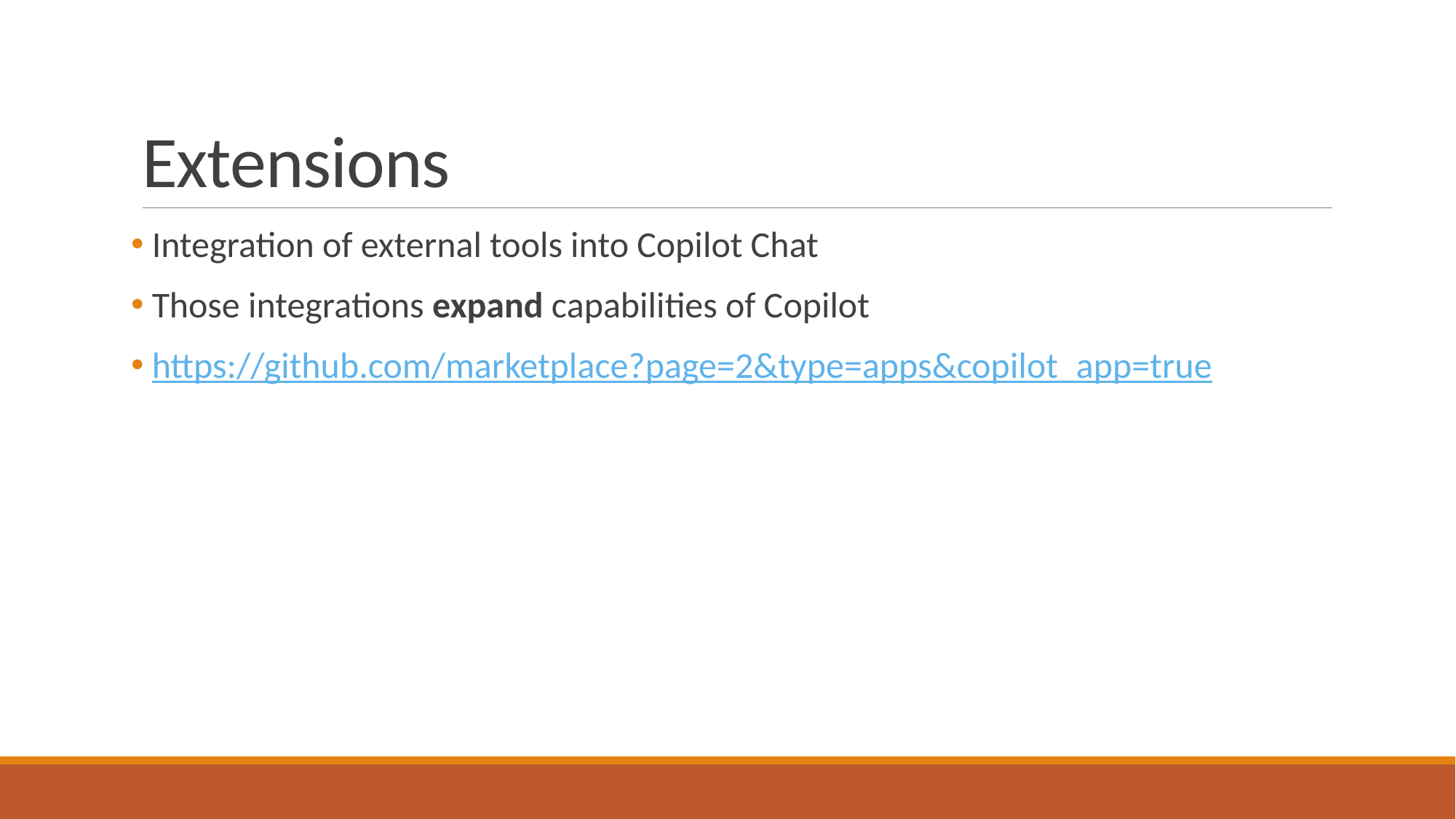

# Extensions
 Integration of external tools into Copilot Chat
 Those integrations expand capabilities of Copilot
 https://github.com/marketplace?page=2&type=apps&copilot_app=true